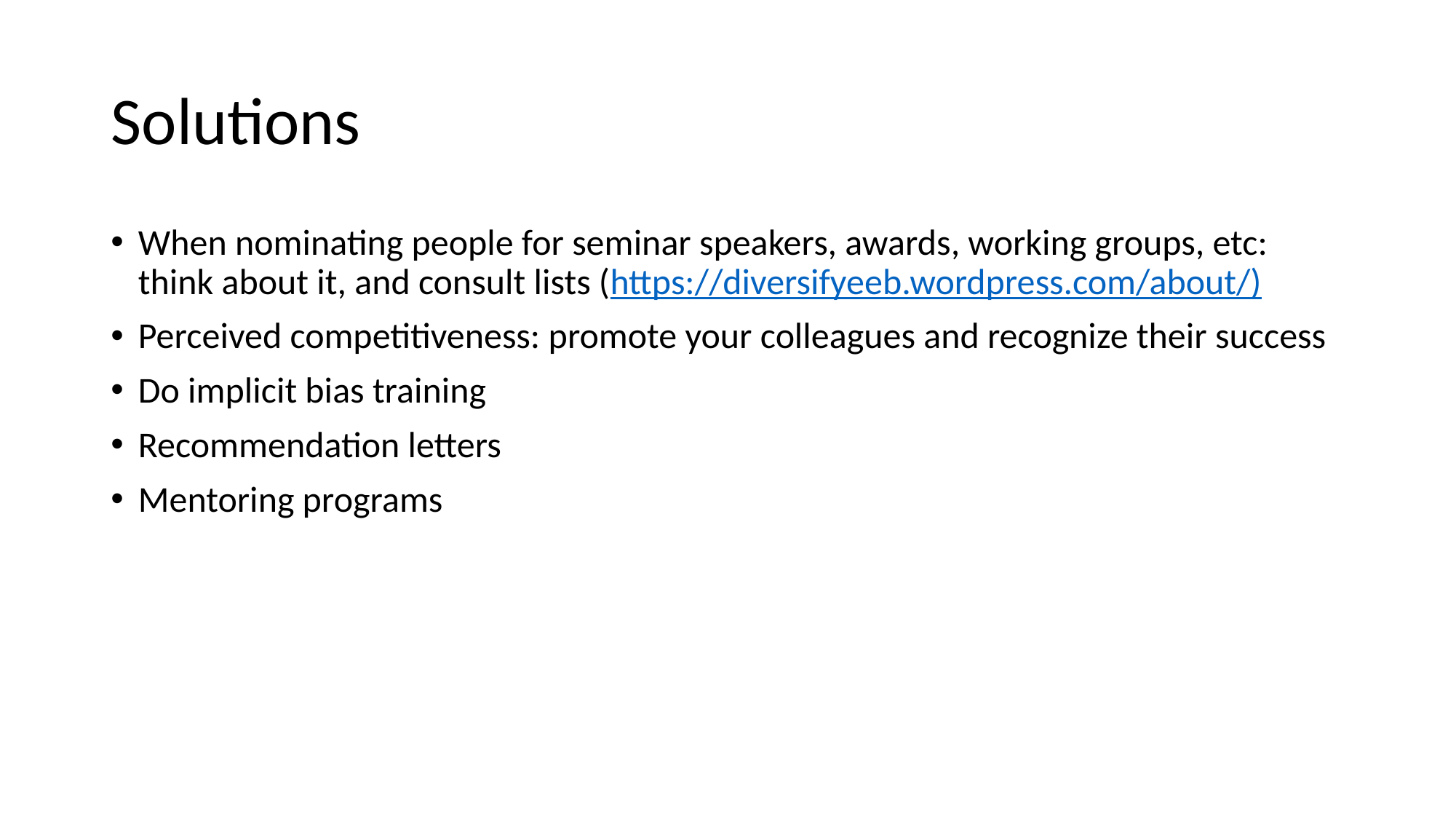

# Solutions
When nominating people for seminar speakers, awards, working groups, etc: think about it, and consult lists (https://diversifyeeb.wordpress.com/about/)
Perceived competitiveness: promote your colleagues and recognize their success
Do implicit bias training
Recommendation letters
Mentoring programs